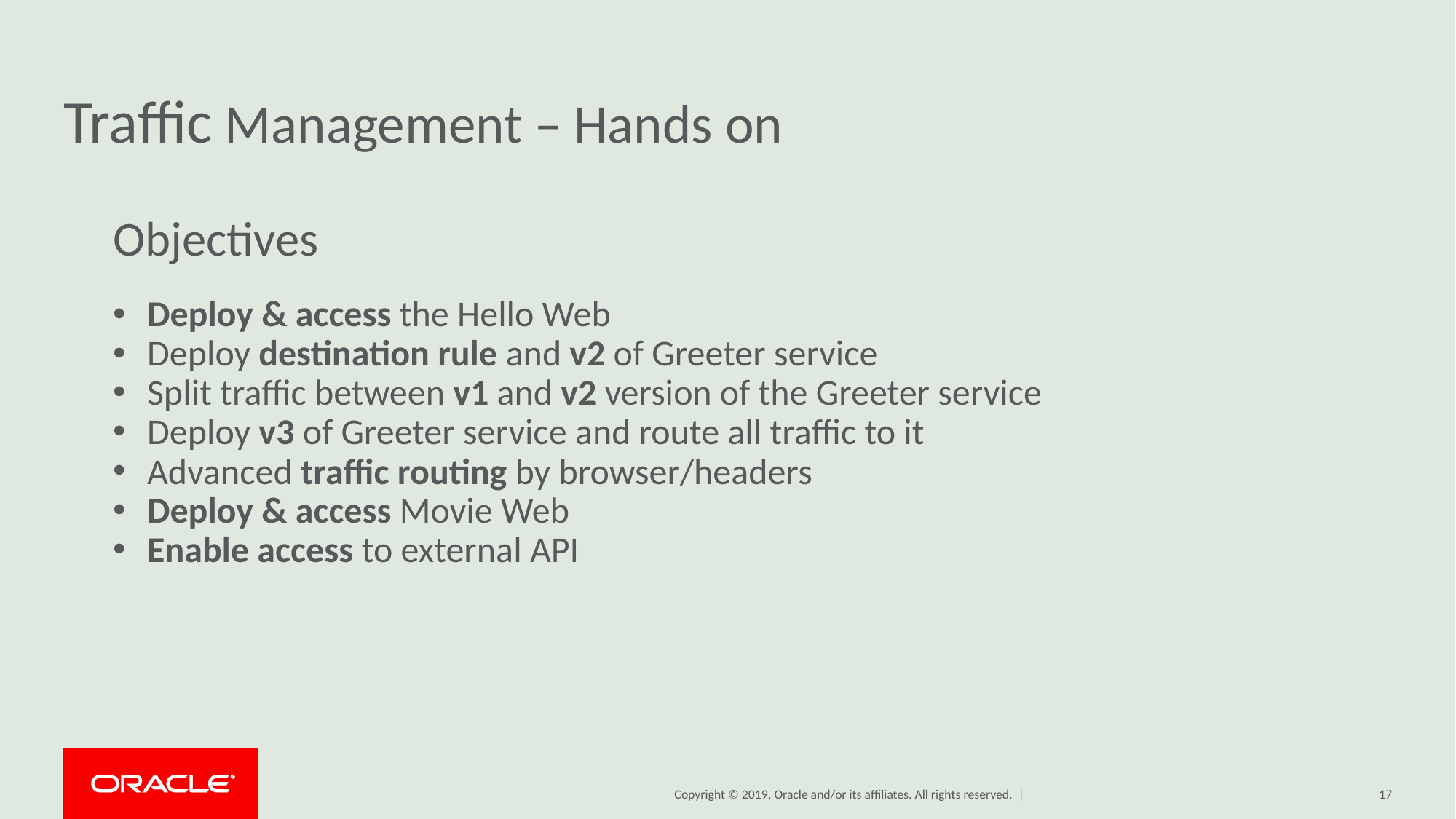

# Traffic Management – Hands on

Objectives

Deploy & access the Hello Web
Deploy destination rule and v2 of Greeter service
Split traffic between v1 and v2 version of the Greeter service
Deploy v3 of Greeter service and route all traffic to it
Advanced traffic routing by browser/headers
Deploy & access Movie Web
Enable access to external API

17